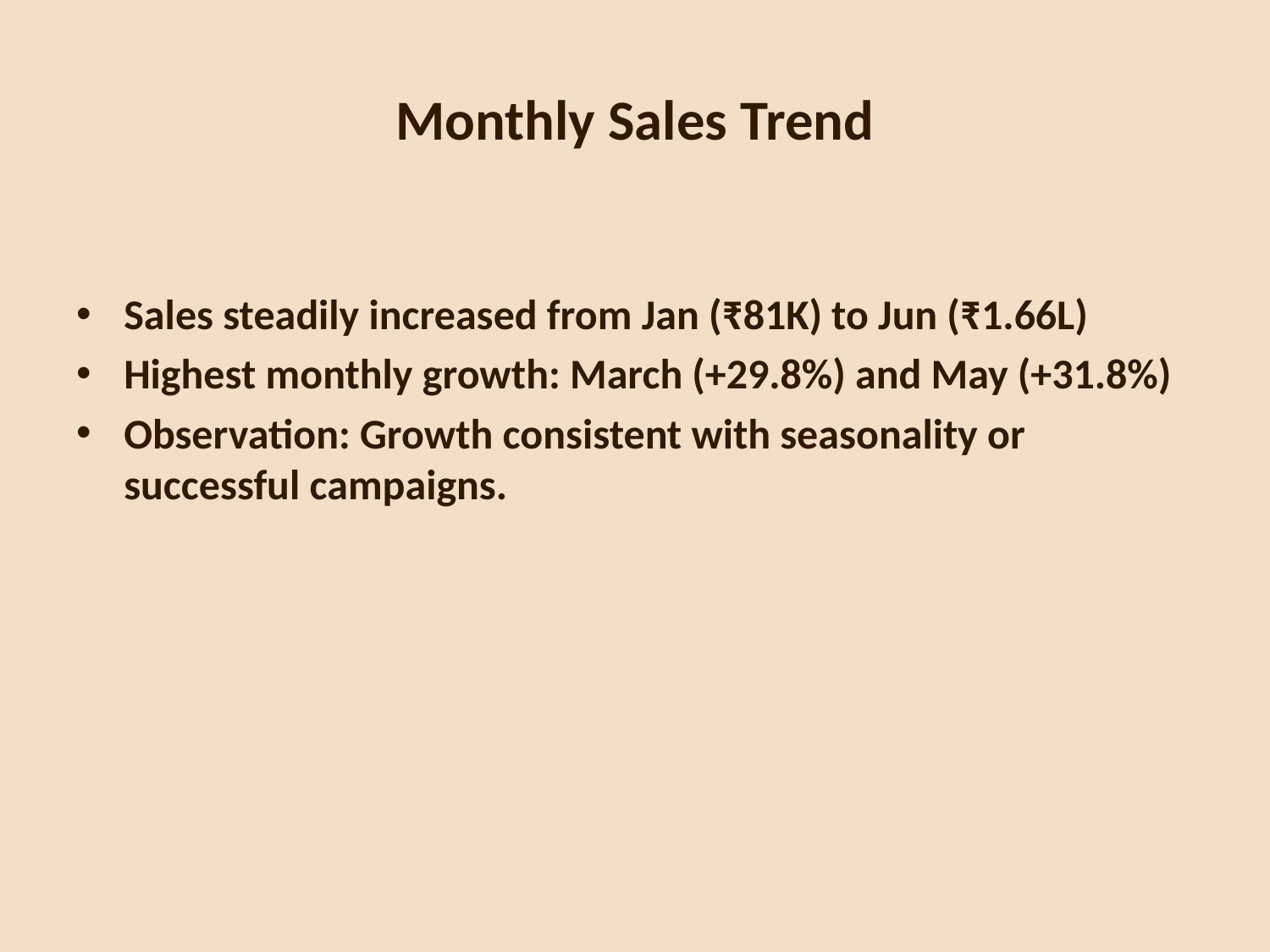

# Monthly Sales Trend

Sales steadily increased from Jan (₹81K) to Jun (₹1.66L)
Highest monthly growth: March (+29.8%) and May (+31.8%)
Observation: Growth consistent with seasonality or successful campaigns.